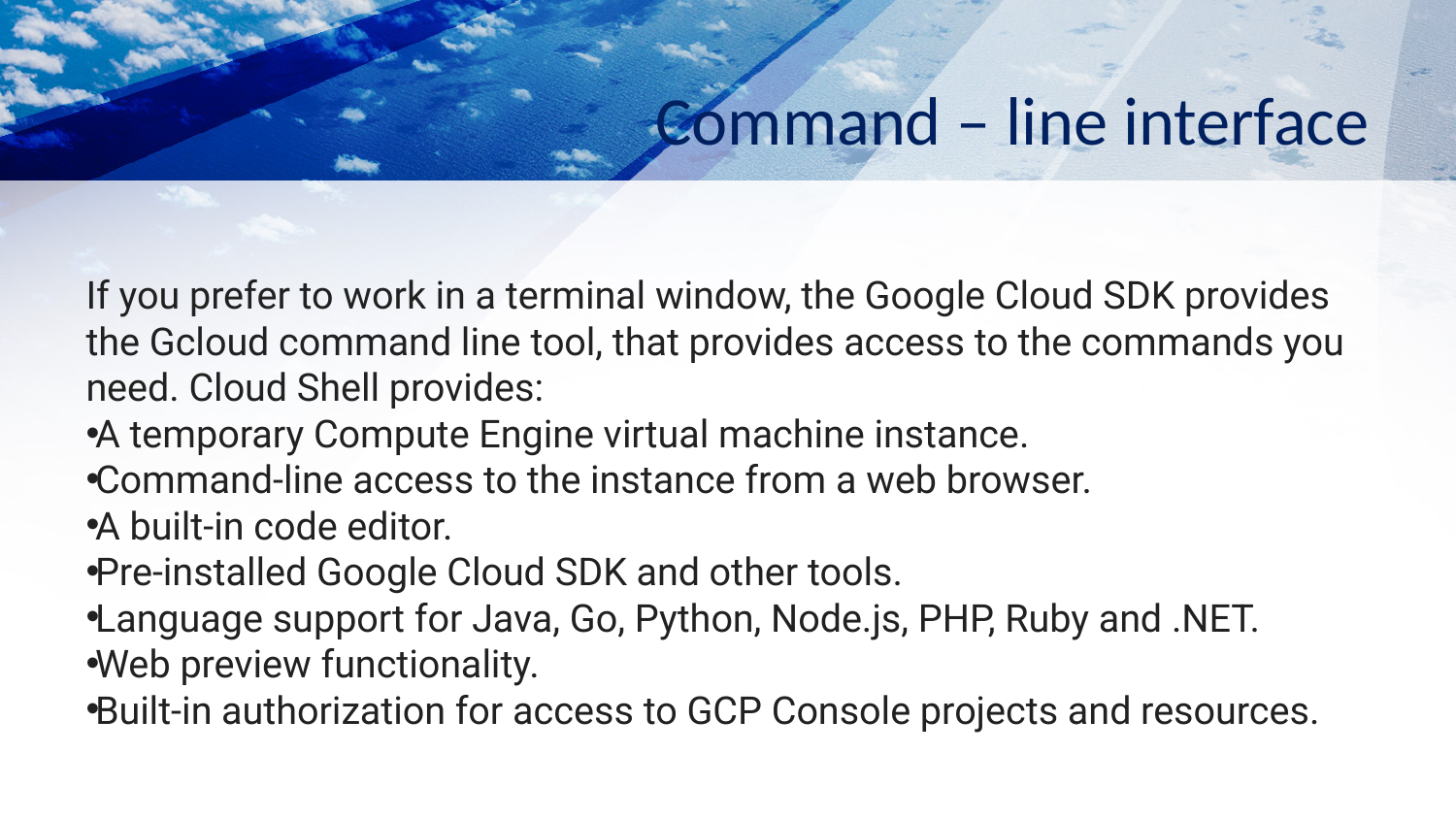

# Command – line interface
If you prefer to work in a terminal window, the Google Cloud SDK provides the Gcloud command line tool, that provides access to the commands you need. Cloud Shell provides:
A temporary Compute Engine virtual machine instance.
Command-line access to the instance from a web browser.
A built-in code editor.
Pre-installed Google Cloud SDK and other tools.
Language support for Java, Go, Python, Node.js, PHP, Ruby and .NET.
Web preview functionality.
Built-in authorization for access to GCP Console projects and resources.